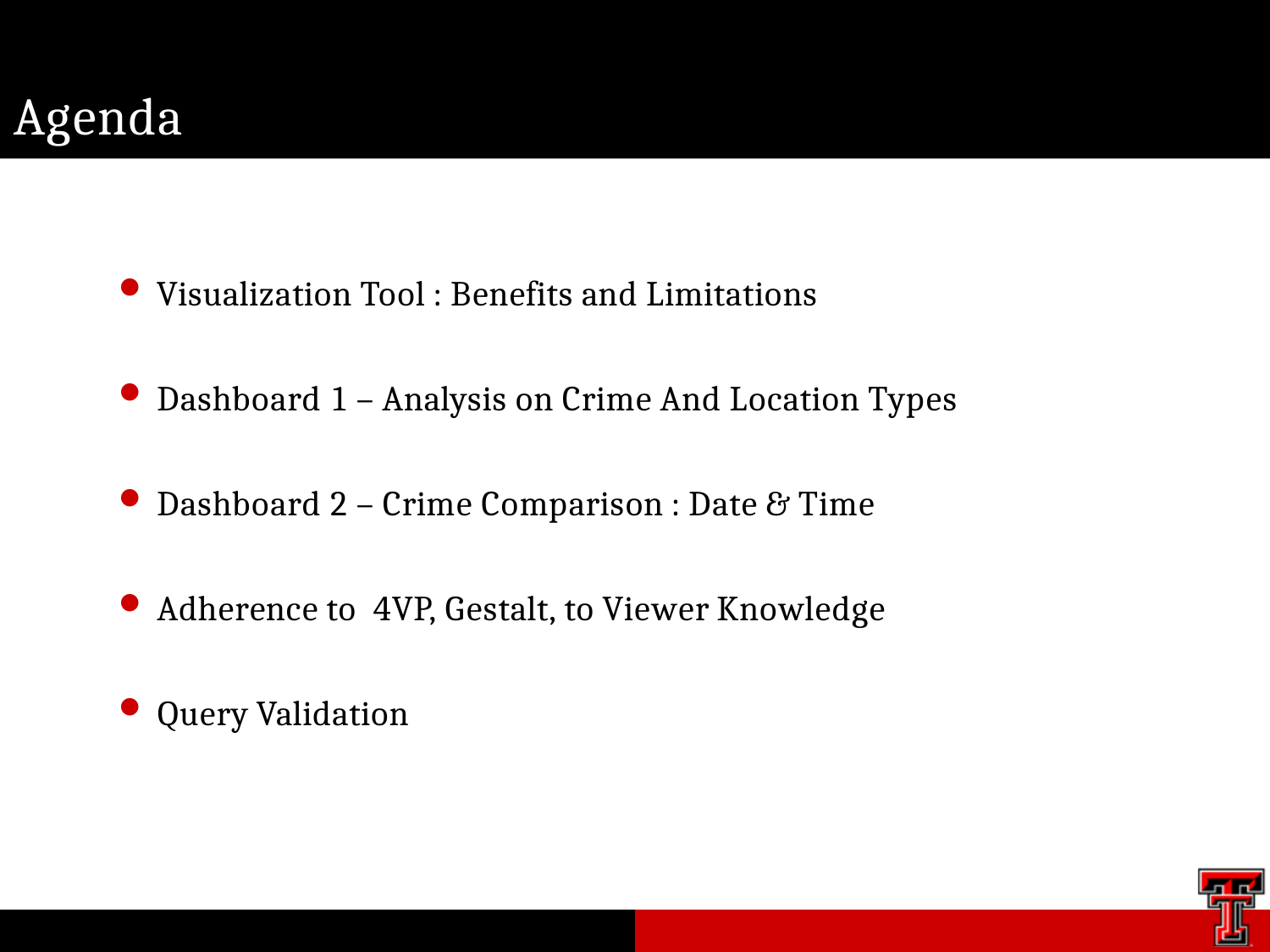

# Agenda

Visualization Tool : Benefits and Limitations

Dashboard 1 – Analysis on Crime And Location Types

Dashboard 2 – Crime Comparison : Date & Time

Adherence to  4VP, Gestalt, to Viewer Knowledge

Query Validation